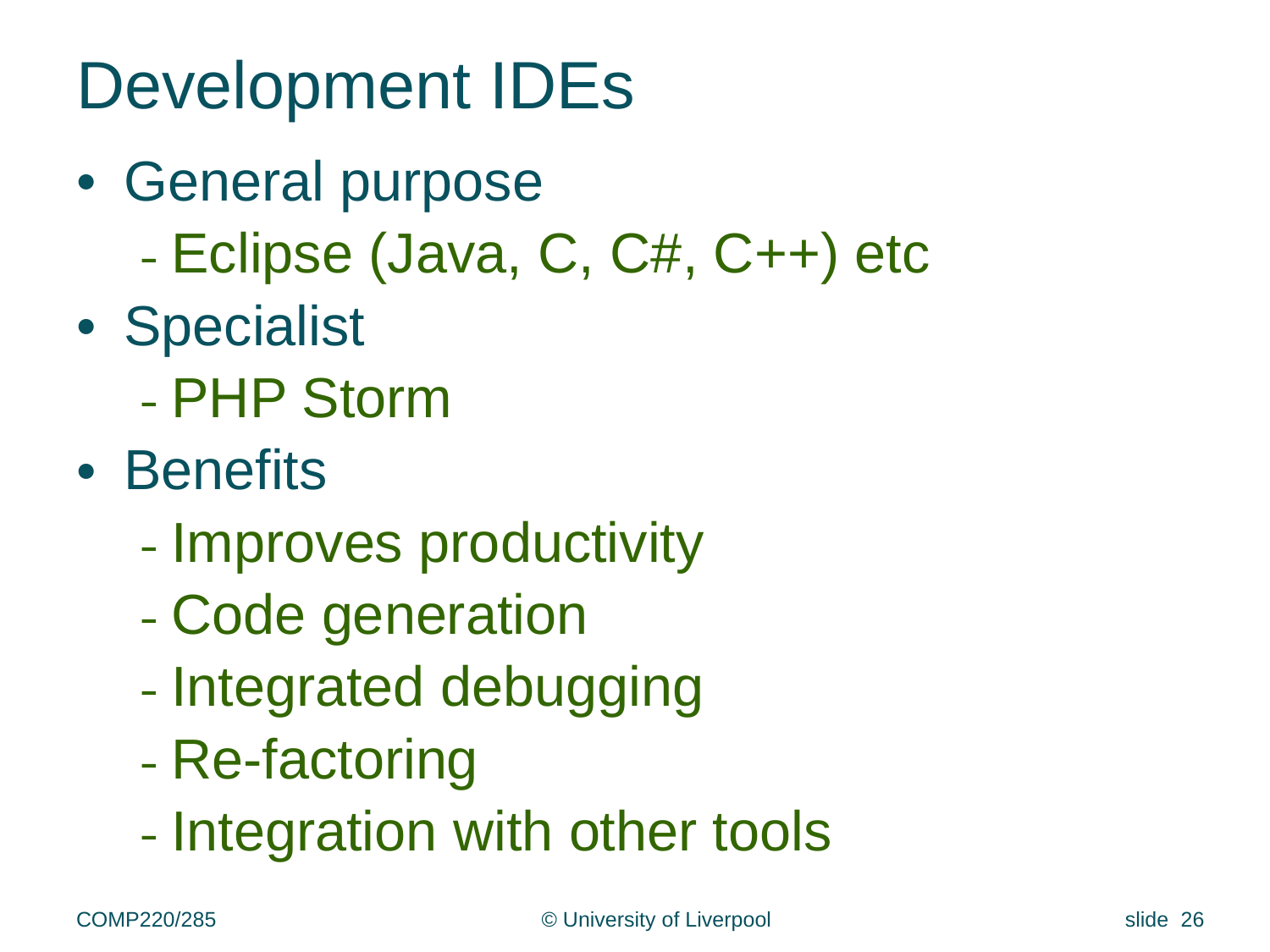

# Development IDEs
General purpose
Eclipse (Java, C, C#, C++) etc
Specialist
PHP Storm
Benefits
Improves productivity
Code generation
Integrated debugging
Re-factoring
Integration with other tools
COMP220/285
© University of Liverpool
slide  26